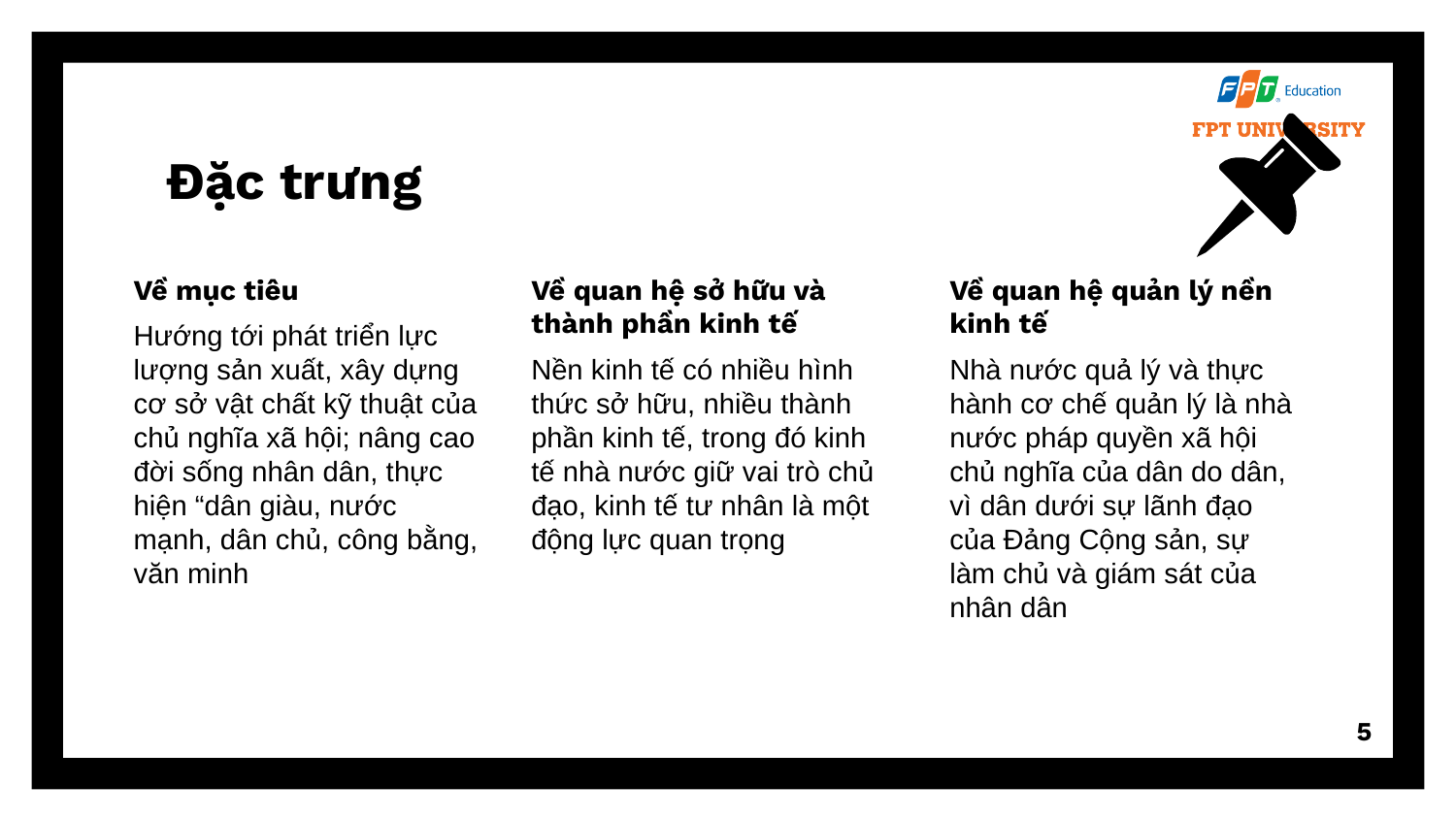

# Đặc trưng
Về mục tiêu
Hướng tới phát triển lực lượng sản xuất, xây dựng cơ sở vật chất kỹ thuật của chủ nghĩa xã hội; nâng cao đời sống nhân dân, thực hiện “dân giàu, nước mạnh, dân chủ, công bằng, văn minh
Về quan hệ quản lý nền kinh tế
Nhà nước quả lý và thực hành cơ chế quản lý là nhà nước pháp quyền xã hội chủ nghĩa của dân do dân, vì dân dưới sự lãnh đạo của Đảng Cộng sản, sự làm chủ và giám sát của nhân dân

Về quan hệ sở hữu và thành phần kinh tế
Nền kinh tế có nhiều hình thức sở hữu, nhiều thành phần kinh tế, trong đó kinh tế nhà nước giữ vai trò chủ đạo, kinh tế tư nhân là một động lực quan trọng
5